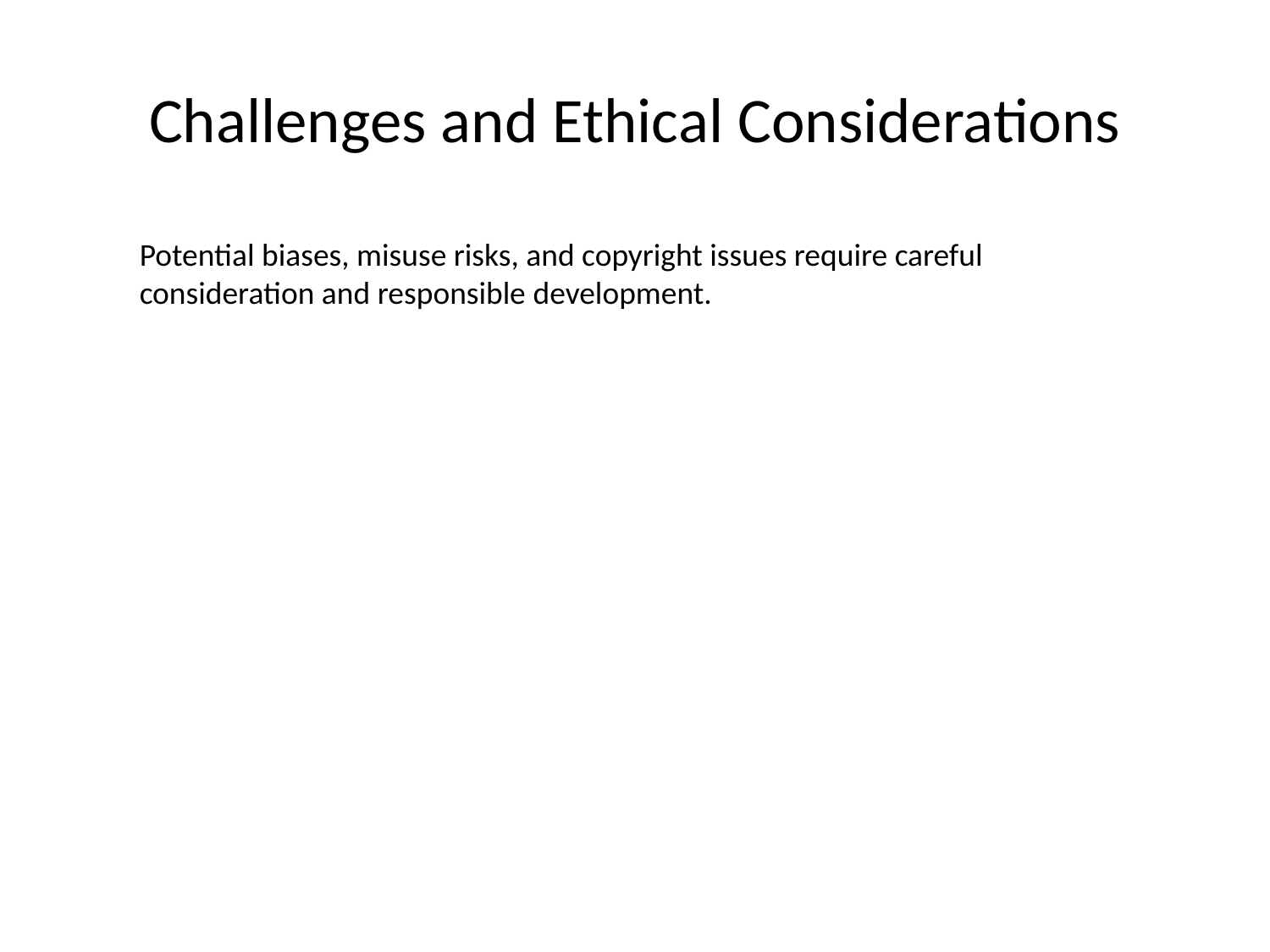

# Challenges and Ethical Considerations

Potential biases, misuse risks, and copyright issues require careful consideration and responsible development.